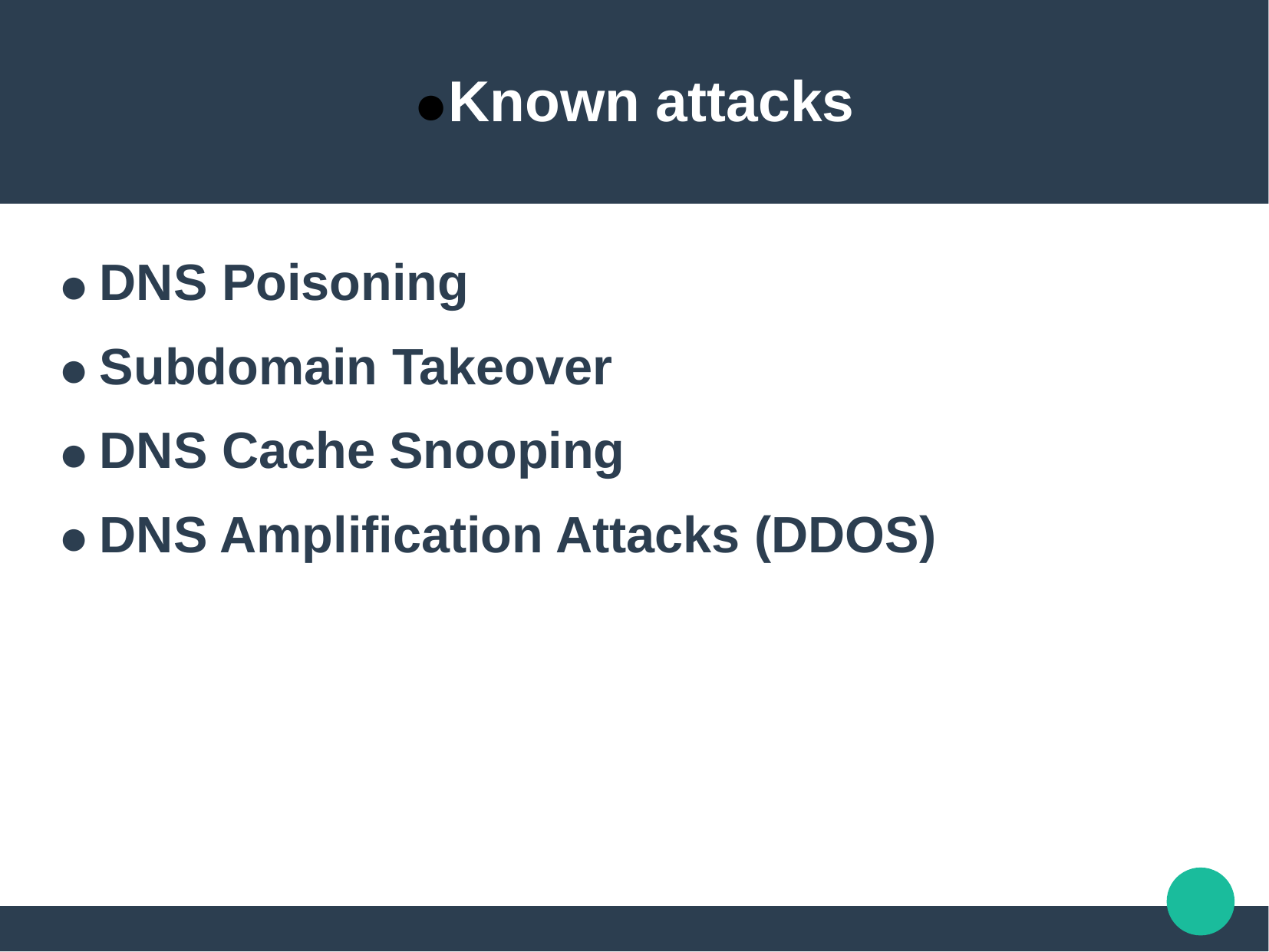

Known attacks
DNS Poisoning
Subdomain Takeover
DNS Cache Snooping
DNS Amplification Attacks (DDOS)